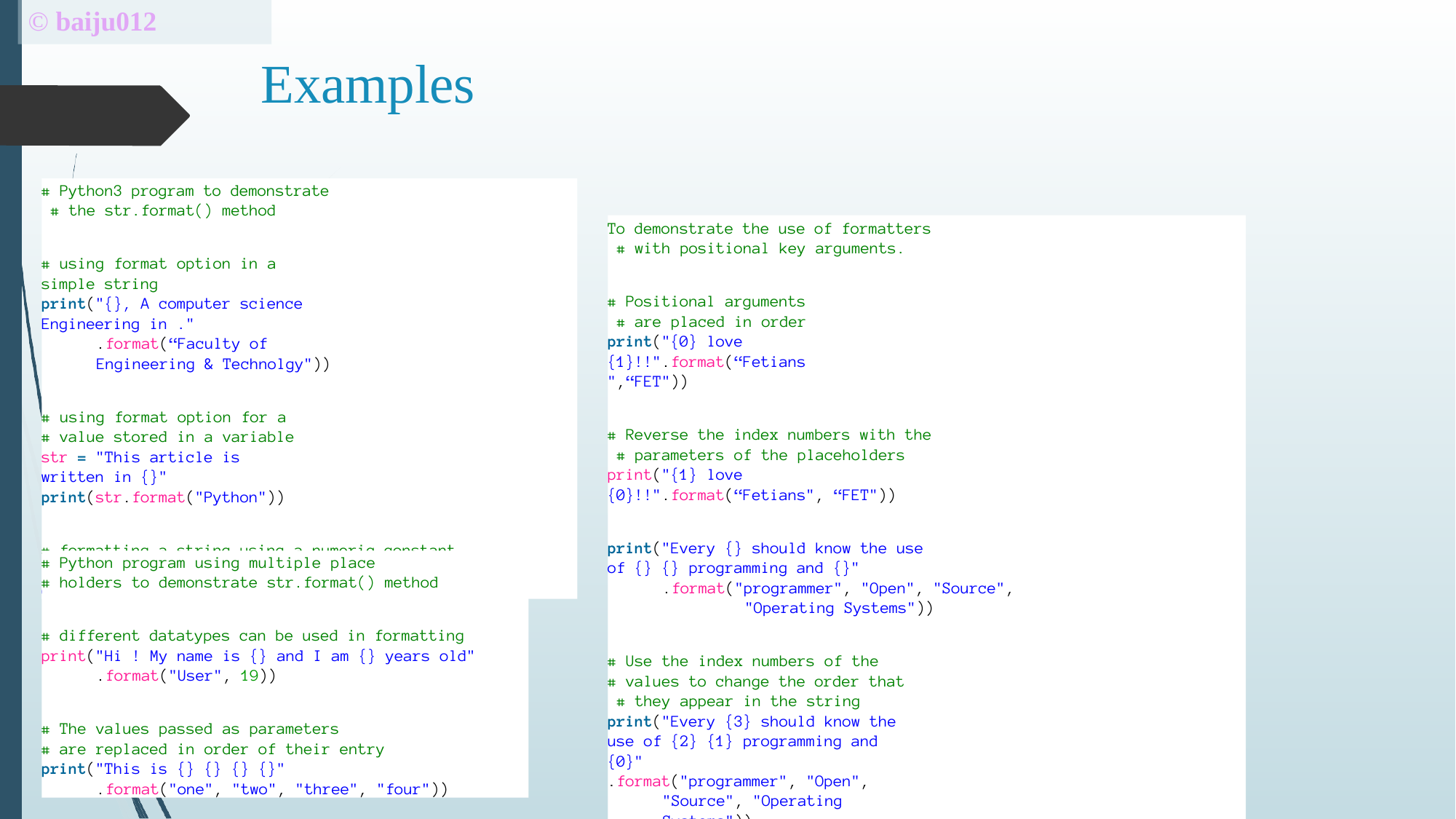

# © baiju012
Examples
# Python3 program to demonstrate  # the str.format() method

# using format option in a simple string
print("{}, A computer science Engineering in ."
.format(“Faculty of Engineering & Technolgy"))

# using format option for a  # value stored in a variable
str = "This article is written in {}"
print(str.format("Python"))

# formatting a string using a numeric constant  print("Hello, I am {} years old !".format(18))
To demonstrate the use of formatters  # with positional key arguments.

# Positional arguments  # are placed in order
print("{0} love {1}!!".format(“Fetians",“FET"))

# Reverse the index numbers with the  # parameters of the placeholders
print("{1} love {0}!!".format(“Fetians", “FET"))

print("Every {} should know the use of {} {} programming and {}"
.format("programmer", "Open", "Source",  "Operating Systems"))

# Use the index numbers of the
# values to change the order that  # they appear in the string
print("Every {3} should know the use of {2} {1} programming and {0}"
.format("programmer", "Open", "Source", "Operating Systems"))

# Keyword arguments are called  # by their keyword name
print("{gfg} is a {0} science portal for {1}"
.format("computer", "geeks", gfg="GeeksforGeeks"))
# Python program using multiple place
# holders to demonstrate str.format() method

# different datatypes can be used in formatting  print("Hi ! My name is {} and I am {} years old"
.format("User", 19))

# The values passed as parameters
# are replaced in order of their entry
print("This is {} {} {} {}"
.format("one", "two", "three", "four"))